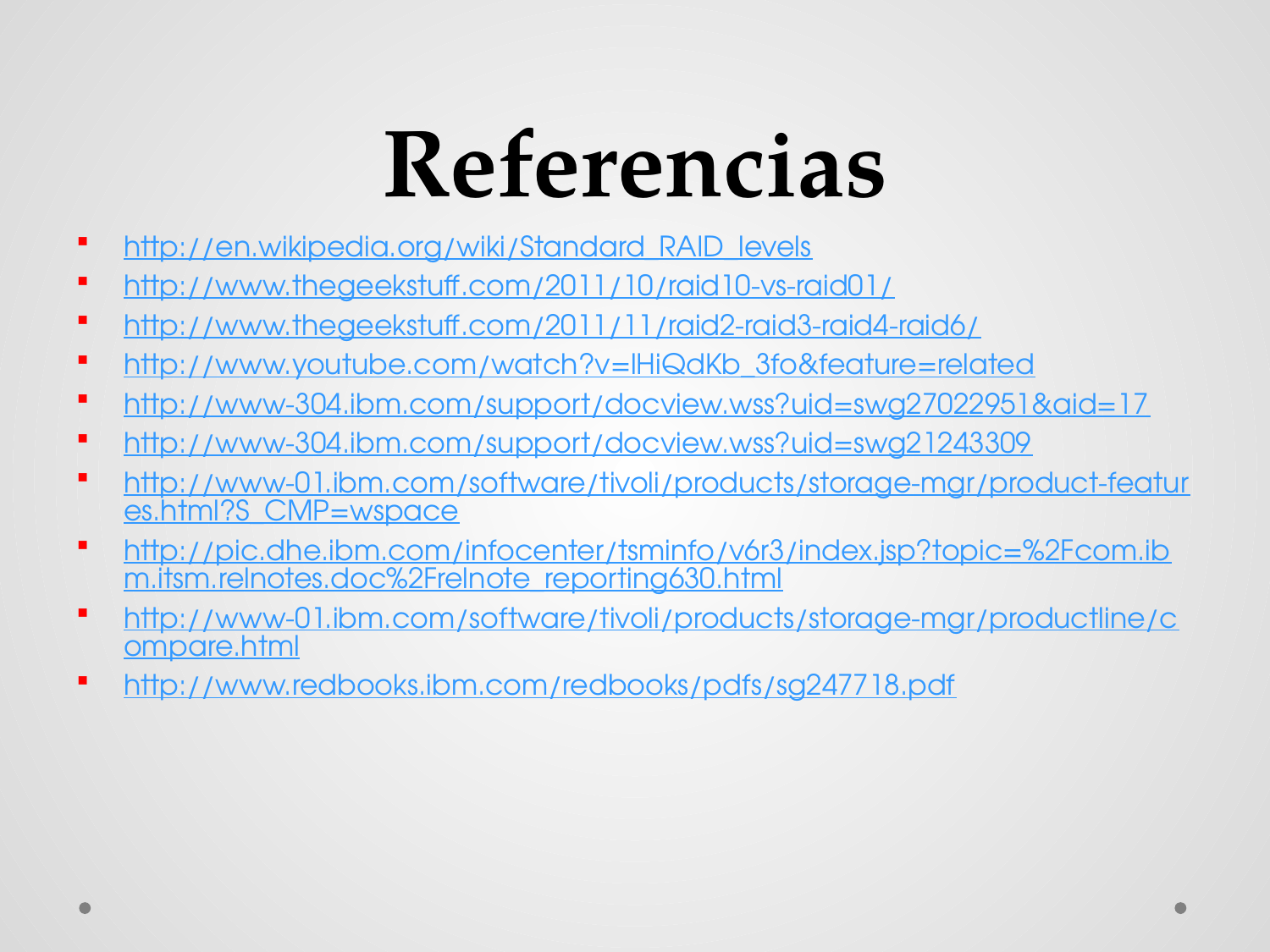

# Referencias
http://en.wikipedia.org/wiki/Standard_RAID_levels
http://www.thegeekstuff.com/2011/10/raid10-vs-raid01/
http://www.thegeekstuff.com/2011/11/raid2-raid3-raid4-raid6/
http://www.youtube.com/watch?v=lHiQdKb_3fo&feature=related
http://www-304.ibm.com/support/docview.wss?uid=swg27022951&aid=17
http://www-304.ibm.com/support/docview.wss?uid=swg21243309
http://www-01.ibm.com/software/tivoli/products/storage-mgr/product-features.html?S_CMP=wspace
http://pic.dhe.ibm.com/infocenter/tsminfo/v6r3/index.jsp?topic=%2Fcom.ibm.itsm.relnotes.doc%2Frelnote_reporting630.html
http://www-01.ibm.com/software/tivoli/products/storage-mgr/productline/compare.html
http://www.redbooks.ibm.com/redbooks/pdfs/sg247718.pdf